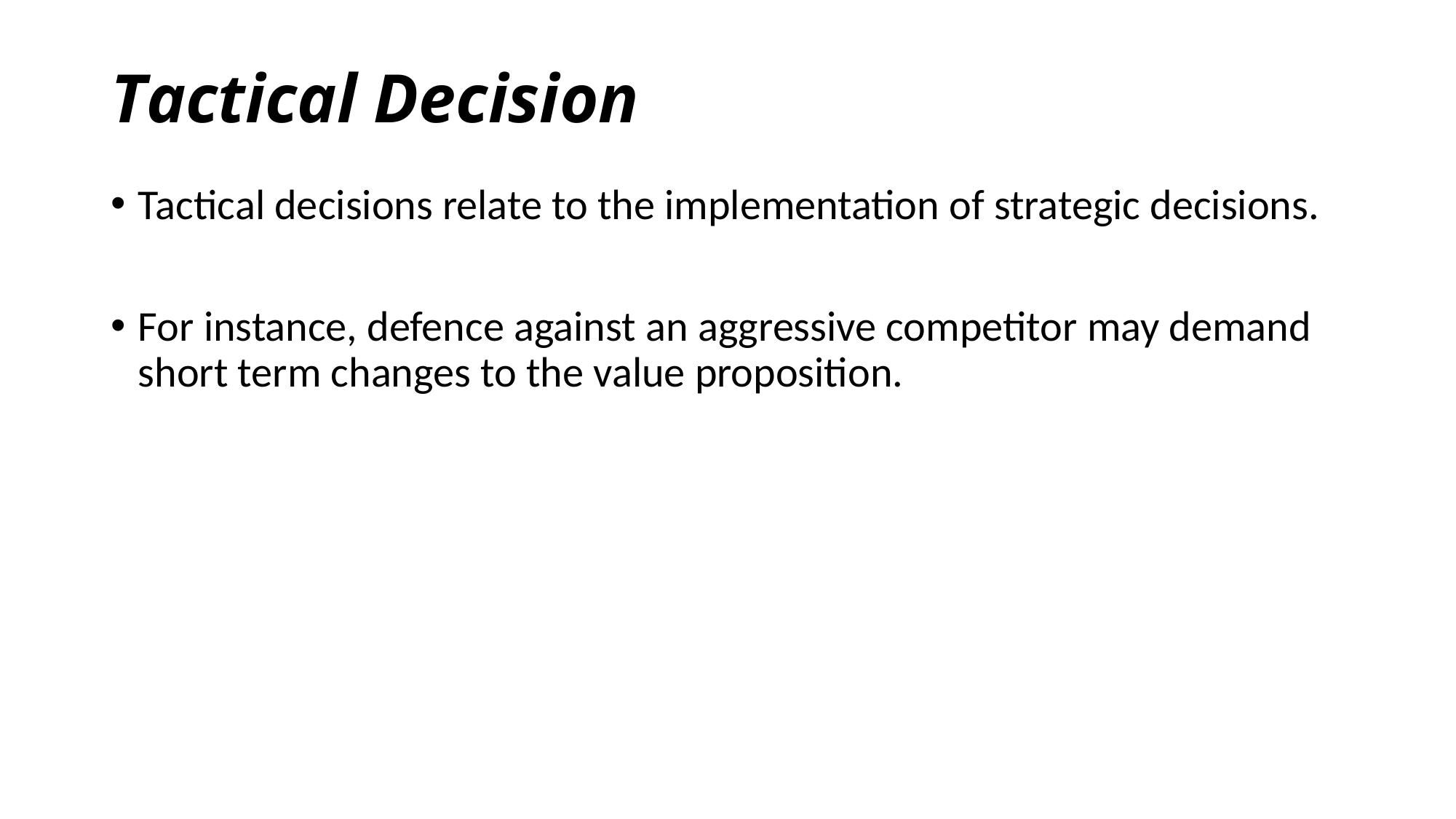

# Tactical Decision
Tactical decisions relate to the implementation of strategic decisions.

For instance, defence against an aggressive competitor may demand short term changes to the value proposition.